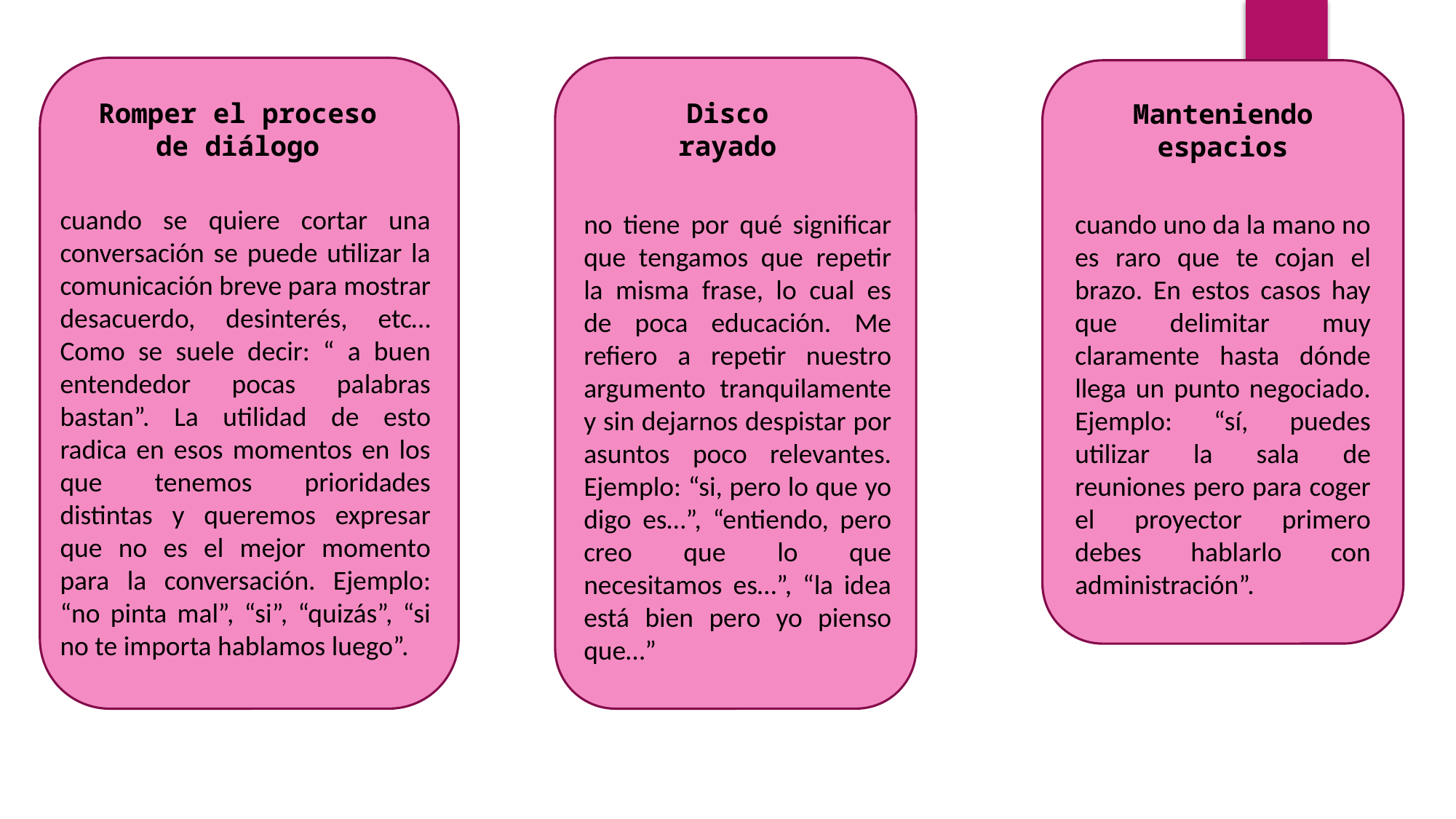

Romper el proceso de diálogo
Disco rayado
Manteniendo espacios
cuando se quiere cortar una conversación se puede utilizar la comunicación breve para mostrar desacuerdo, desinterés, etc… Como se suele decir: “ a buen entendedor pocas palabras bastan”. La utilidad de esto radica en esos momentos en los que tenemos prioridades distintas y queremos expresar que no es el mejor momento para la conversación. Ejemplo: “no pinta mal”, “si”, “quizás”, “si no te importa hablamos luego”.
no tiene por qué significar que tengamos que repetir la misma frase, lo cual es de poca educación. Me refiero a repetir nuestro argumento tranquilamente y sin dejarnos despistar por asuntos poco relevantes. Ejemplo: “si, pero lo que yo digo es…”, “entiendo, pero creo que lo que necesitamos es…”, “la idea está bien pero yo pienso que…”
cuando uno da la mano no es raro que te cojan el brazo. En estos casos hay que delimitar muy claramente hasta dónde llega un punto negociado. Ejemplo: “sí, puedes utilizar la sala de reuniones pero para coger el proyector primero debes hablarlo con administración”.